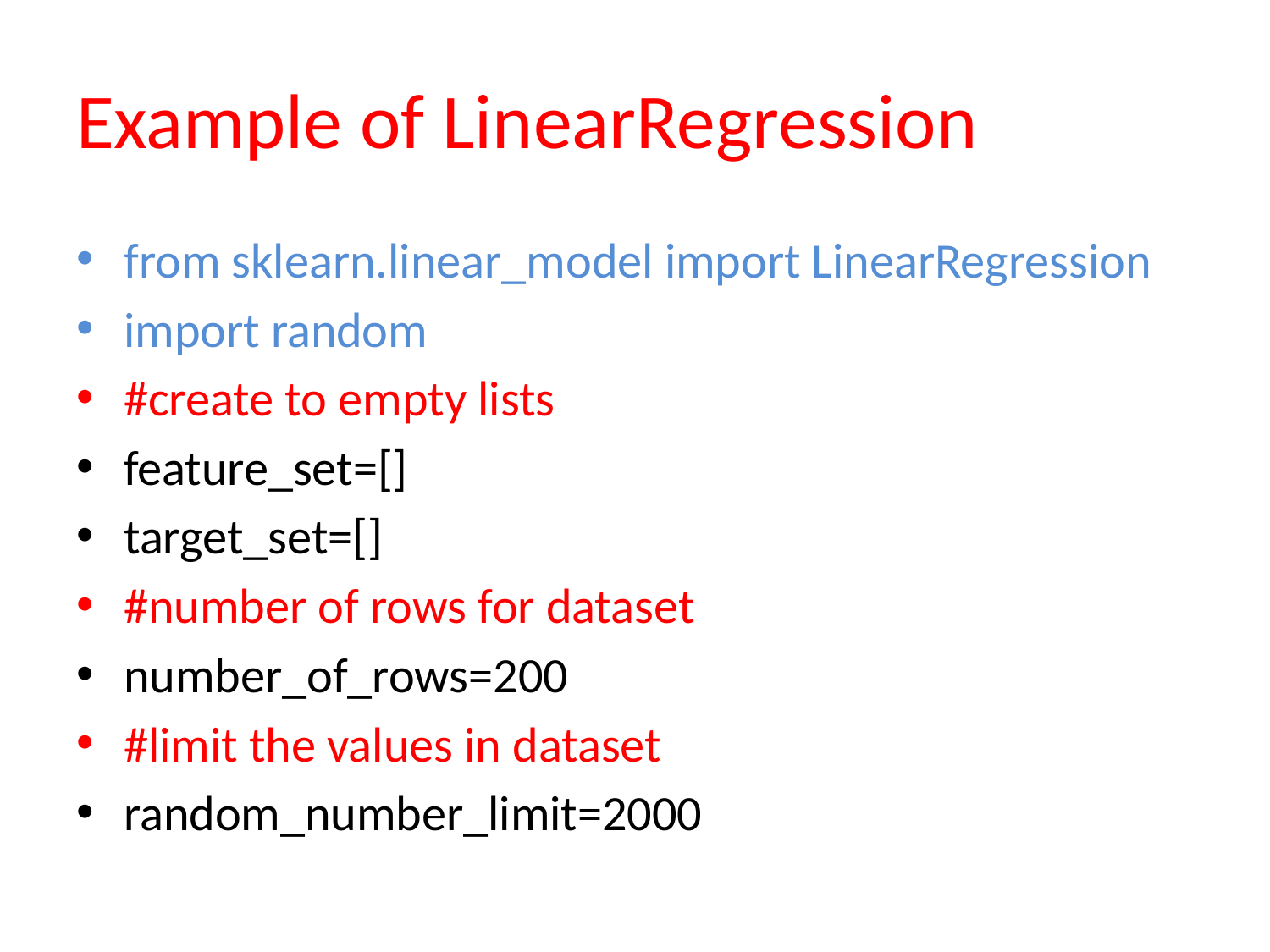

# Example of LinearRegression
from sklearn.linear_model import LinearRegression
import random
#create to empty lists
feature_set=[]
target_set=[]
#number of rows for dataset
number_of_rows=200
#limit the values in dataset
random_number_limit=2000